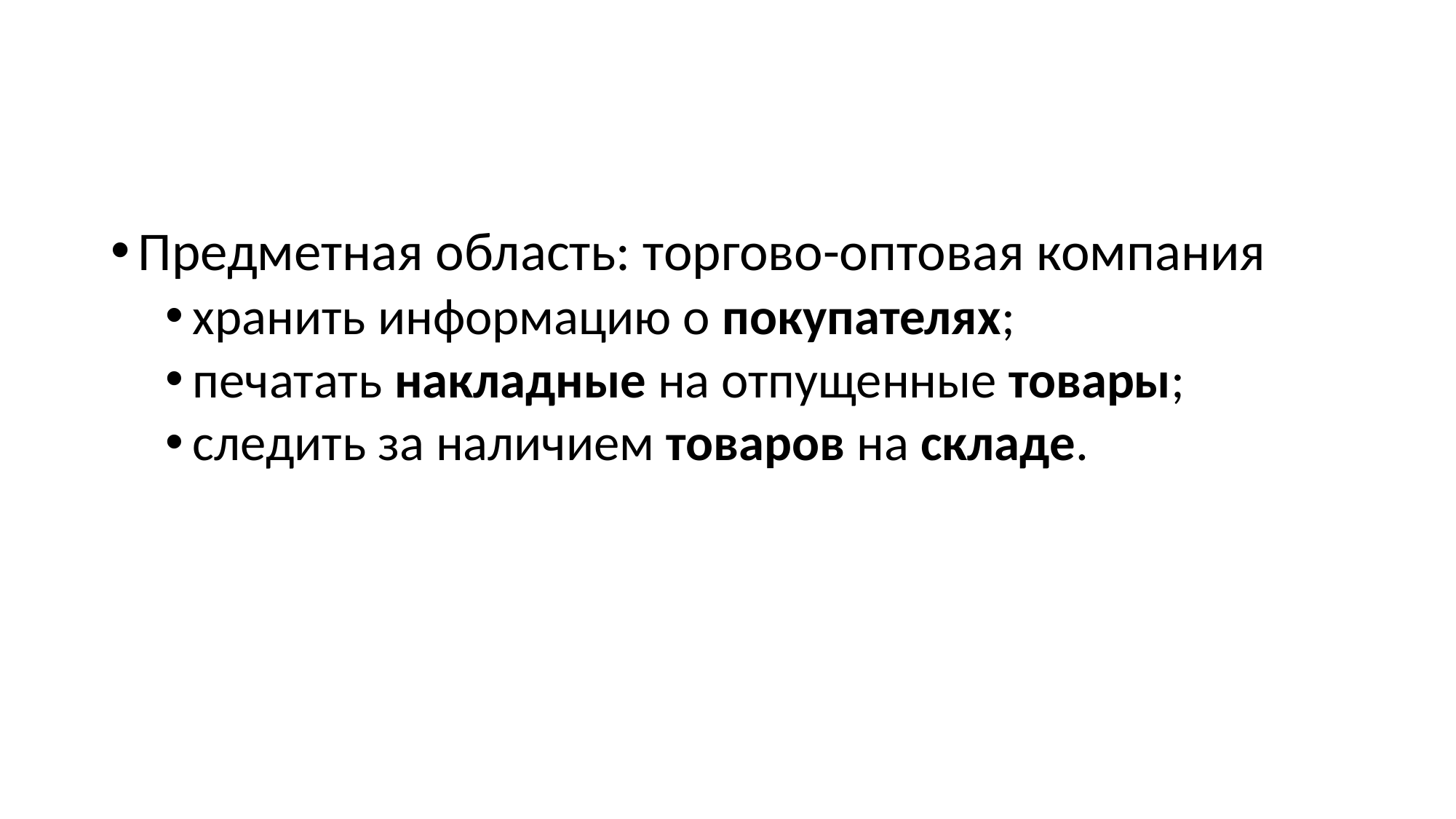

#
Предметная область: торгово-оптовая компания
хранить информацию о покупателях;
печатать накладные на отпущенные товары;
следить за наличием товаров на складе.